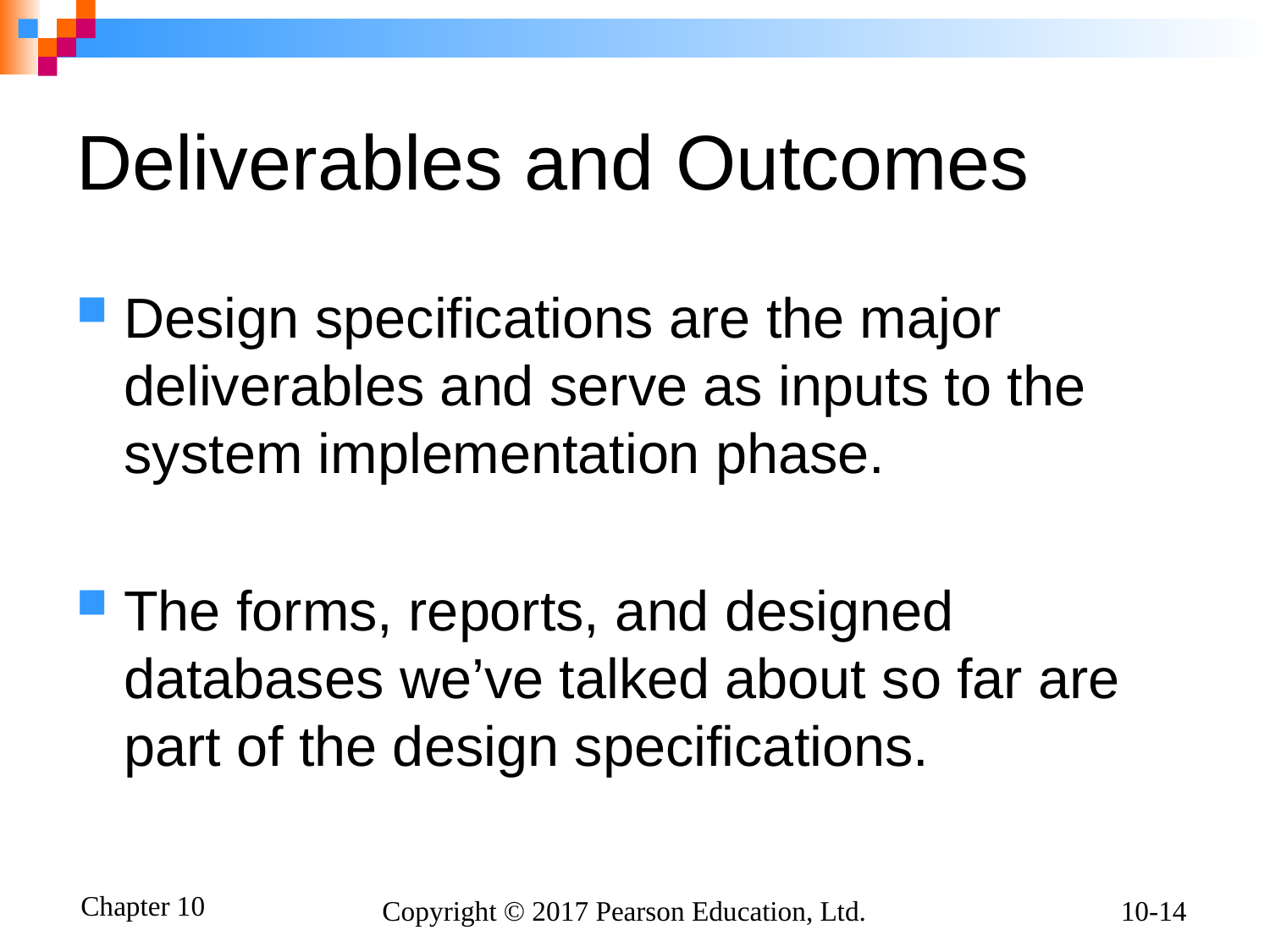

# Deliverables and Outcomes
Design specifications are the major deliverables and serve as inputs to the system implementation phase.

The forms, reports, and designed databases we’ve talked about so far are part of the design specifications.